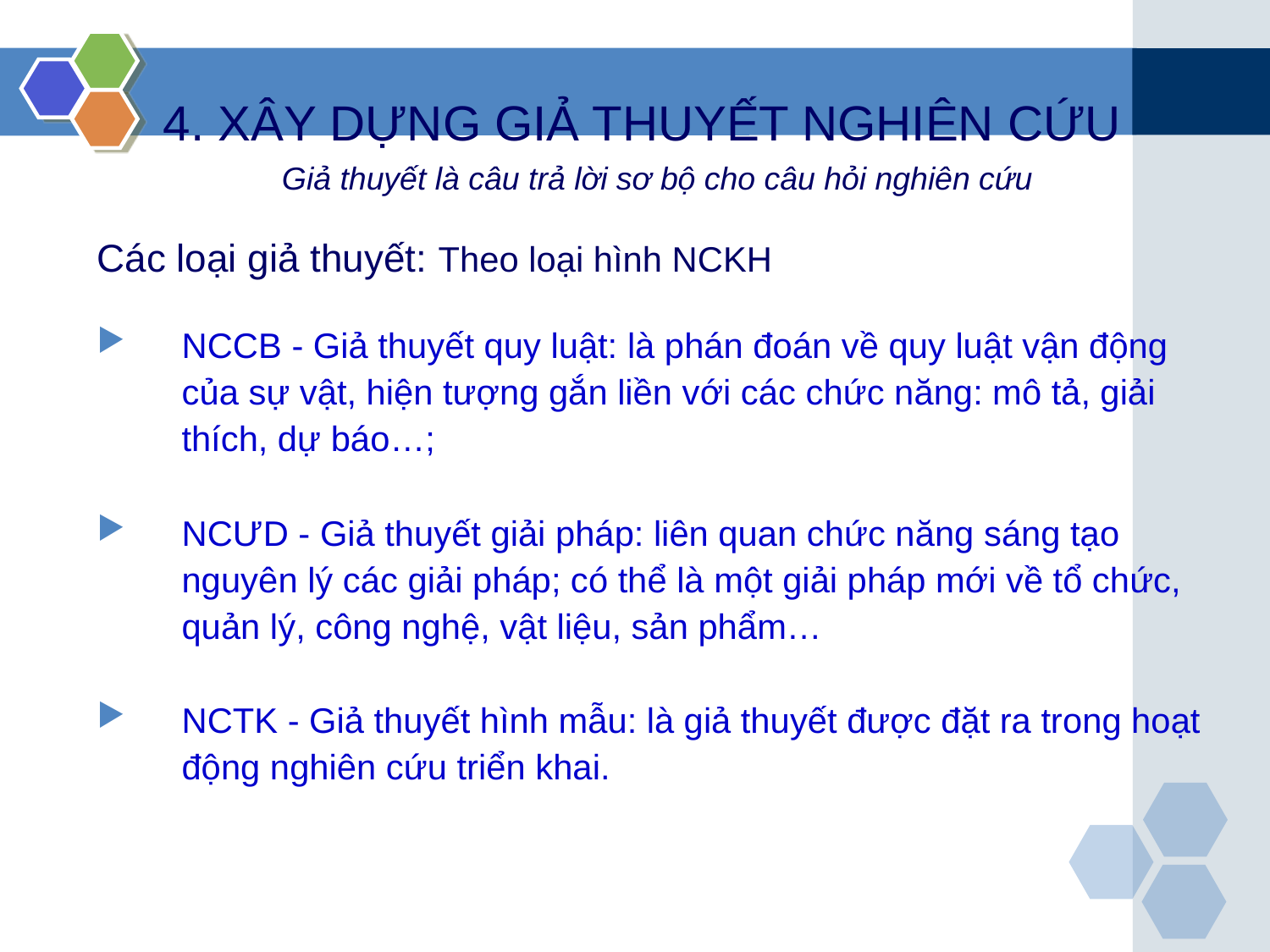

4. XÂY DỰNG GIẢ THUYẾT NGHIÊN CỨU
Giả thuyết là câu trả lời sơ bộ cho câu hỏi nghiên cứu
Các loại giả thuyết: Theo loại hình NCKH

NCCB - Giả thuyết quy luật: là phán đoán về quy luật vận động của sự vật, hiện tượng gắn liền với các chức năng: mô tả, giải thích, dự báo…;

NCƯD - Giả thuyết giải pháp: liên quan chức năng sáng tạo nguyên lý các giải pháp; có thể là một giải pháp mới về tổ chức, quản lý, công nghệ, vật liệu, sản phẩm…

NCTK - Giả thuyết hình mẫu: là giả thuyết được đặt ra trong hoạt động nghiên cứu triển khai.